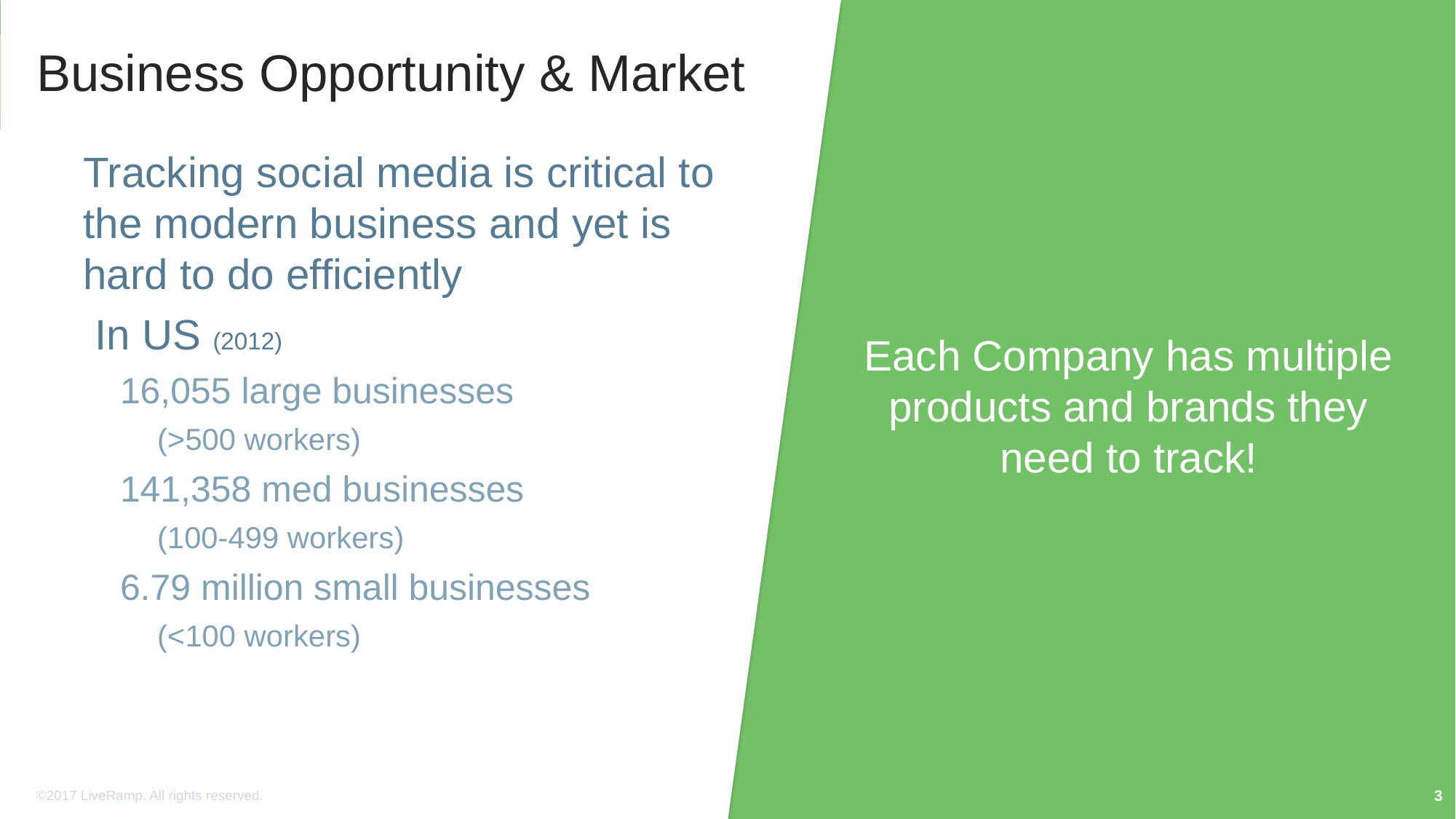

# Business Opportunity & Market
Each Company has multiple products and brands they need to track!
Tracking social media is critical to the modern business and yet is hard to do efficiently
 In US (2012)
16,055 large businesses
(>500 workers)
141,358 med businesses
(100-499 workers)
6.79 million small businesses
(<100 workers)

3